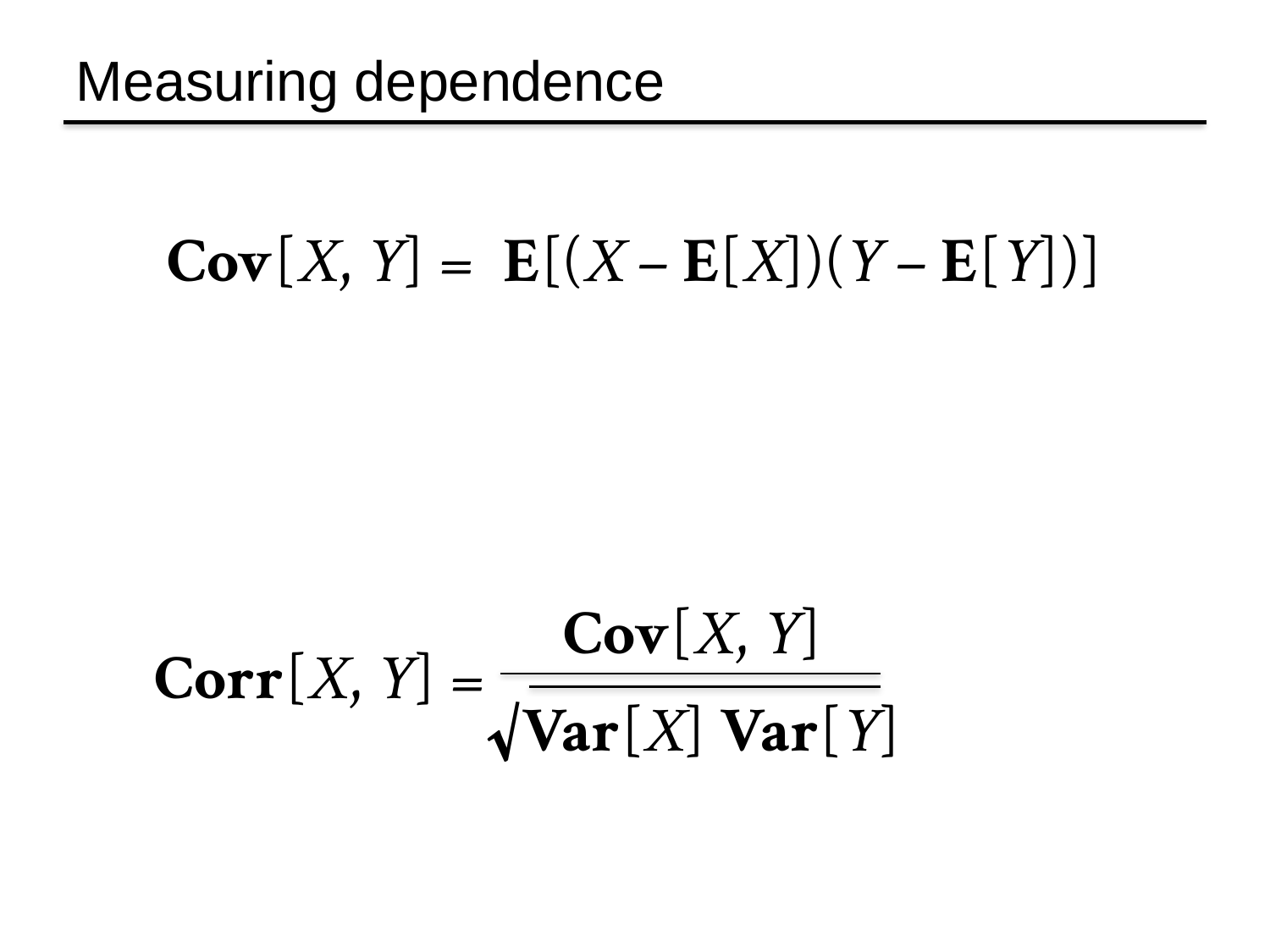

# Measuring dependence
Cov[X, Y] =  E[(X – E[X])(Y – E[Y])]
Cov[X, Y]
Corr[X, Y] =
√Var[X] Var[Y]